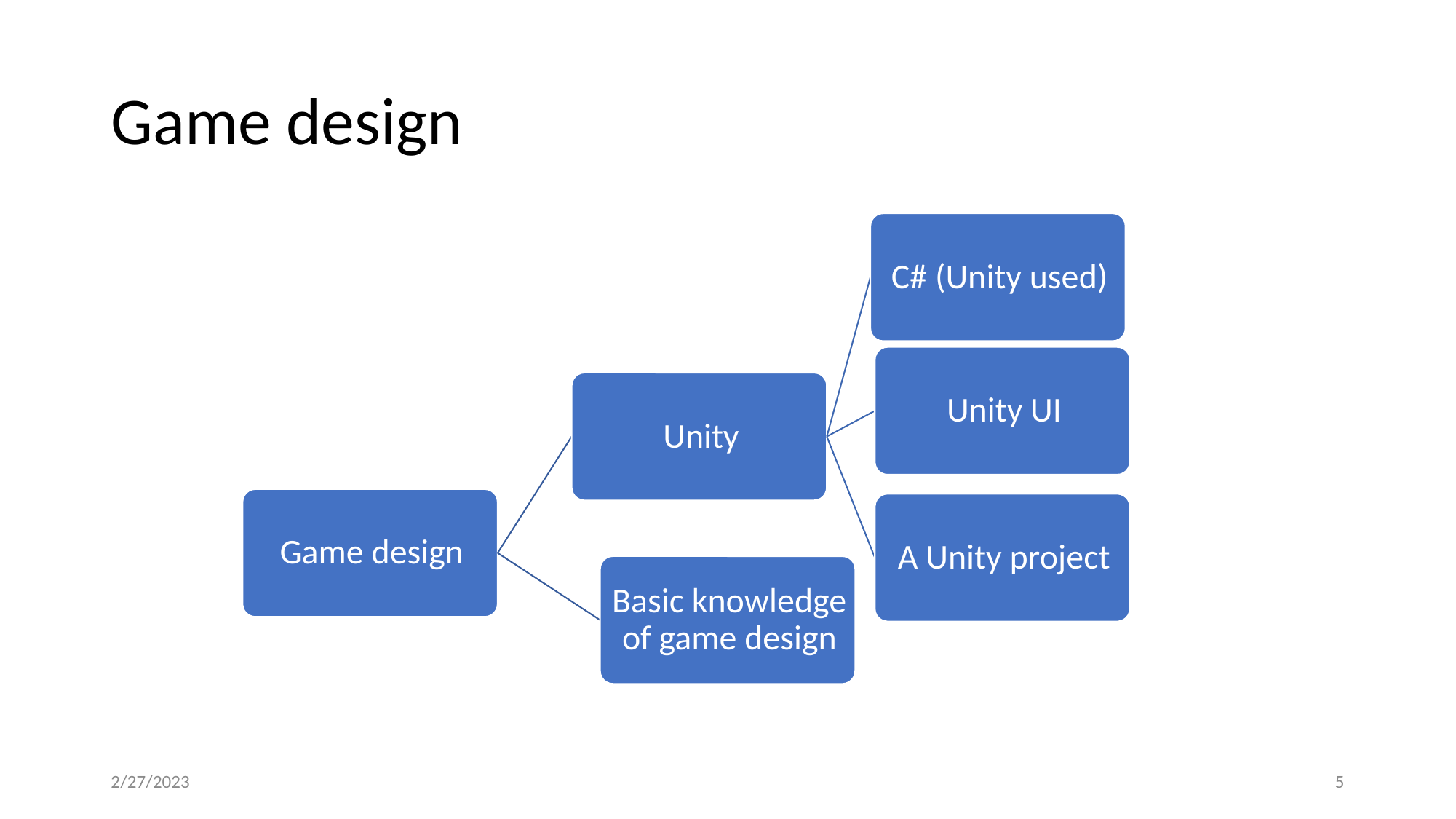

# Game design
Game design

Unity

C# (Unity used)

Unity UI

A Unity project

Basic knowledge of game design

2/27/2023
5